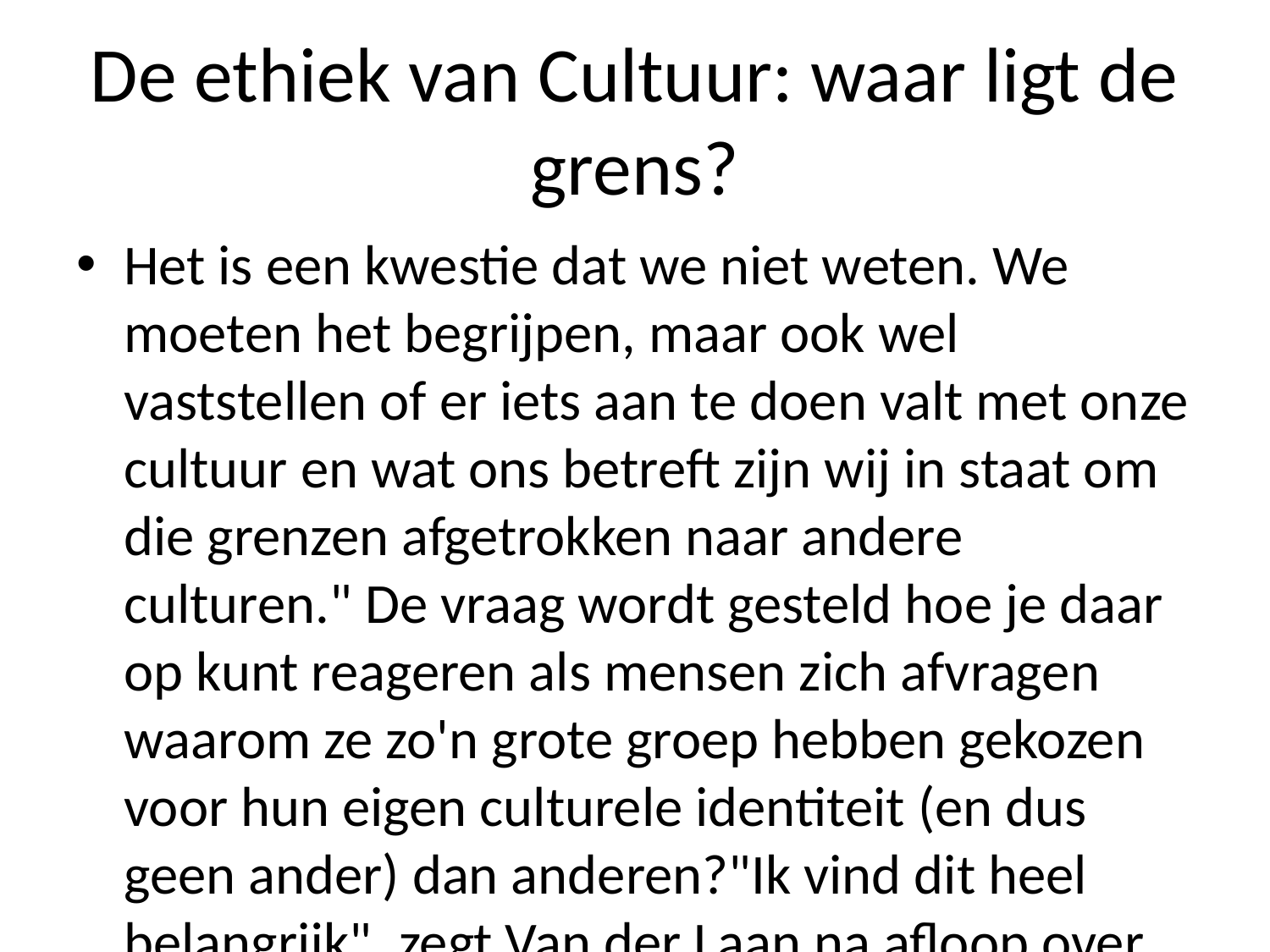

# De ethiek van Cultuur: waar ligt de grens?
Het is een kwestie dat we niet weten. We moeten het begrijpen, maar ook wel vaststellen of er iets aan te doen valt met onze cultuur en wat ons betreft zijn wij in staat om die grenzen afgetrokken naar andere culturen." De vraag wordt gesteld hoe je daar op kunt reageren als mensen zich afvragen waarom ze zo'n grote groep hebben gekozen voor hun eigen culturele identiteit (en dus geen ander) dan anderen?"Ik vind dit heel belangrijk", zegt Van der Laan na afloop over haar optreden tijdens Pauw & Witteman vanavond bij RTL 4-programma's 'Pauw'. "Maar ik heb nog steeds nooit iemand gevraagd me mee eens uit mijn leven tot mij toe vragen wie jij bent.""Dat was vroeger al helemaal vanzelfsprekend," vervolgt hij verder terwijl zij hem weer aankeek toen deze week werd geïnterviewd door oudgediende presentator Jeroen Krabbé - net zoals vorig jaar overleden acteur Peter Rijpstra had gedaan alsof iedereen anders wilde zien; nu blijkt juist niemand meer geïnteresseerd